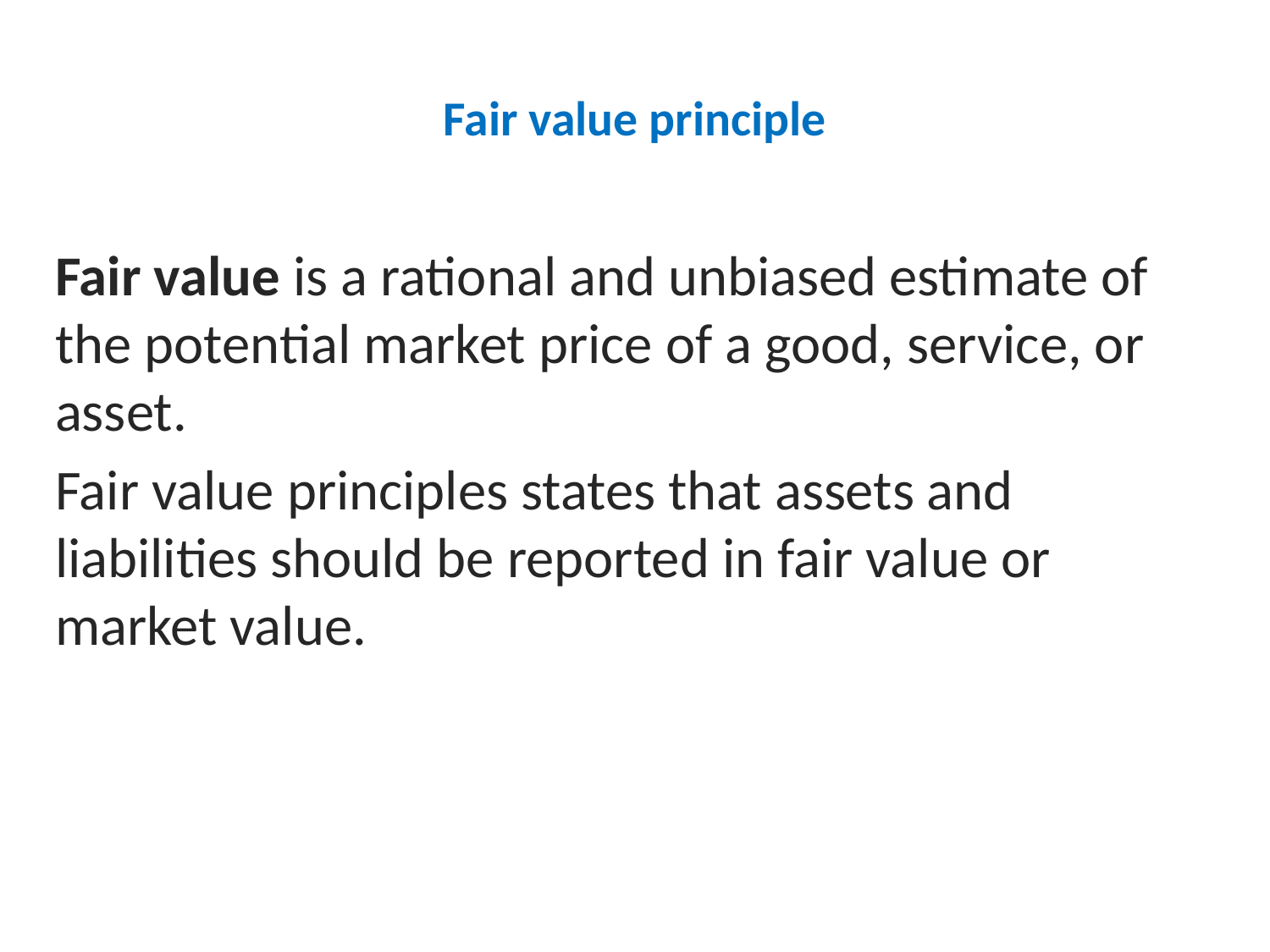

# Fair value principle
Fair value is a rational and unbiased estimate of the potential market price of a good, service, or asset.
Fair value principles states that assets and liabilities should be reported in fair value or market value.